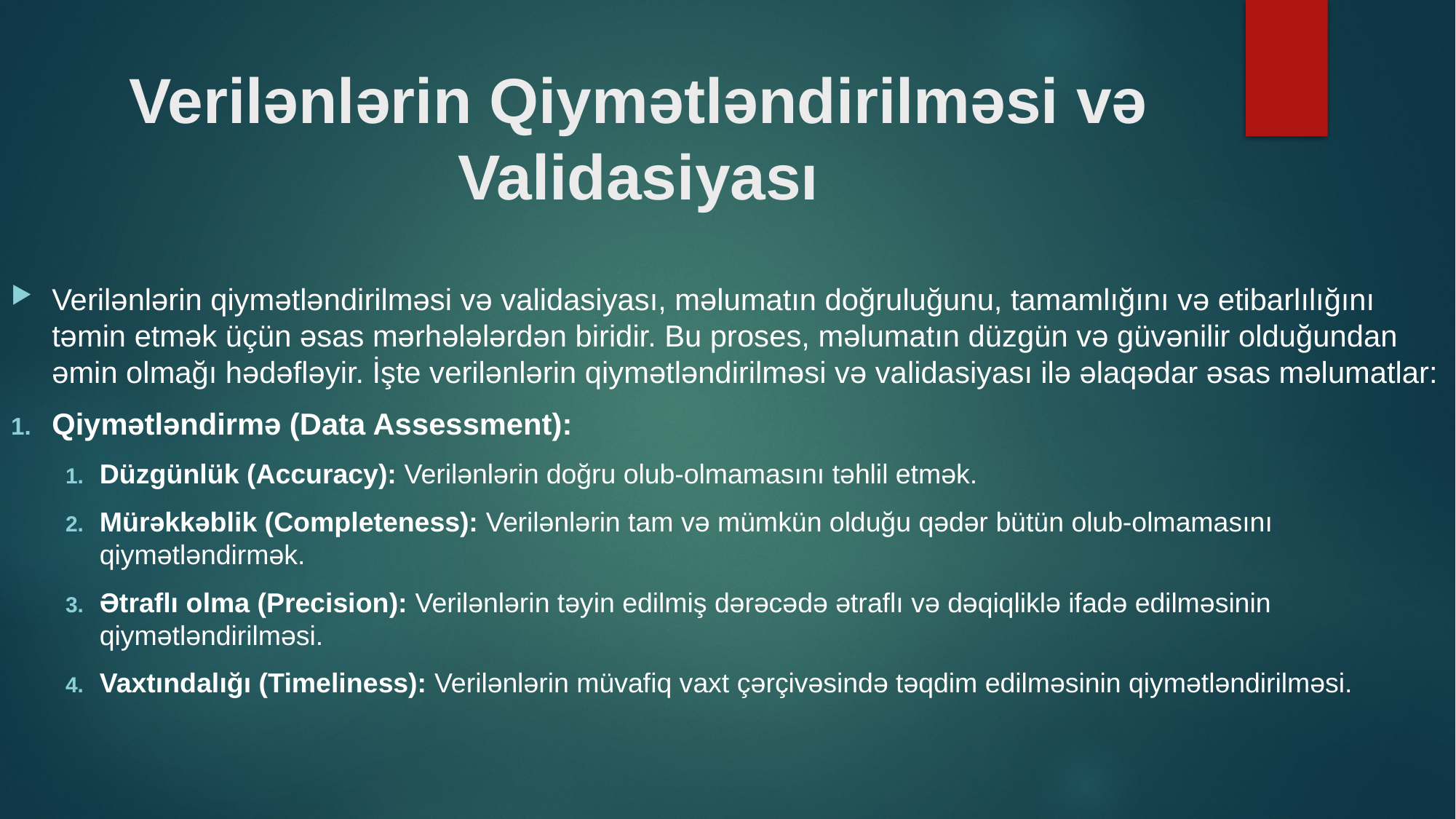

# Verilənlərin Qiymətləndirilməsi və Validasiyası
Verilənlərin qiymətləndirilməsi və validasiyası, məlumatın doğruluğunu, tamamlığını və etibarlılığını təmin etmək üçün əsas mərhələlərdən biridir. Bu proses, məlumatın düzgün və güvənilir olduğundan əmin olmağı hədəfləyir. İşte verilənlərin qiymətləndirilməsi və validasiyası ilə əlaqədar əsas məlumatlar:
Qiymətləndirmə (Data Assessment):
Düzgünlük (Accuracy): Verilənlərin doğru olub-olmamasını təhlil etmək.
Mürəkkəblik (Completeness): Verilənlərin tam və mümkün olduğu qədər bütün olub-olmamasını qiymətləndirmək.
Ətraflı olma (Precision): Verilənlərin təyin edilmiş dərəcədə ətraflı və dəqiqliklə ifadə edilməsinin qiymətləndirilməsi.
Vaxtındalığı (Timeliness): Verilənlərin müvafiq vaxt çərçivəsində təqdim edilməsinin qiymətləndirilməsi.